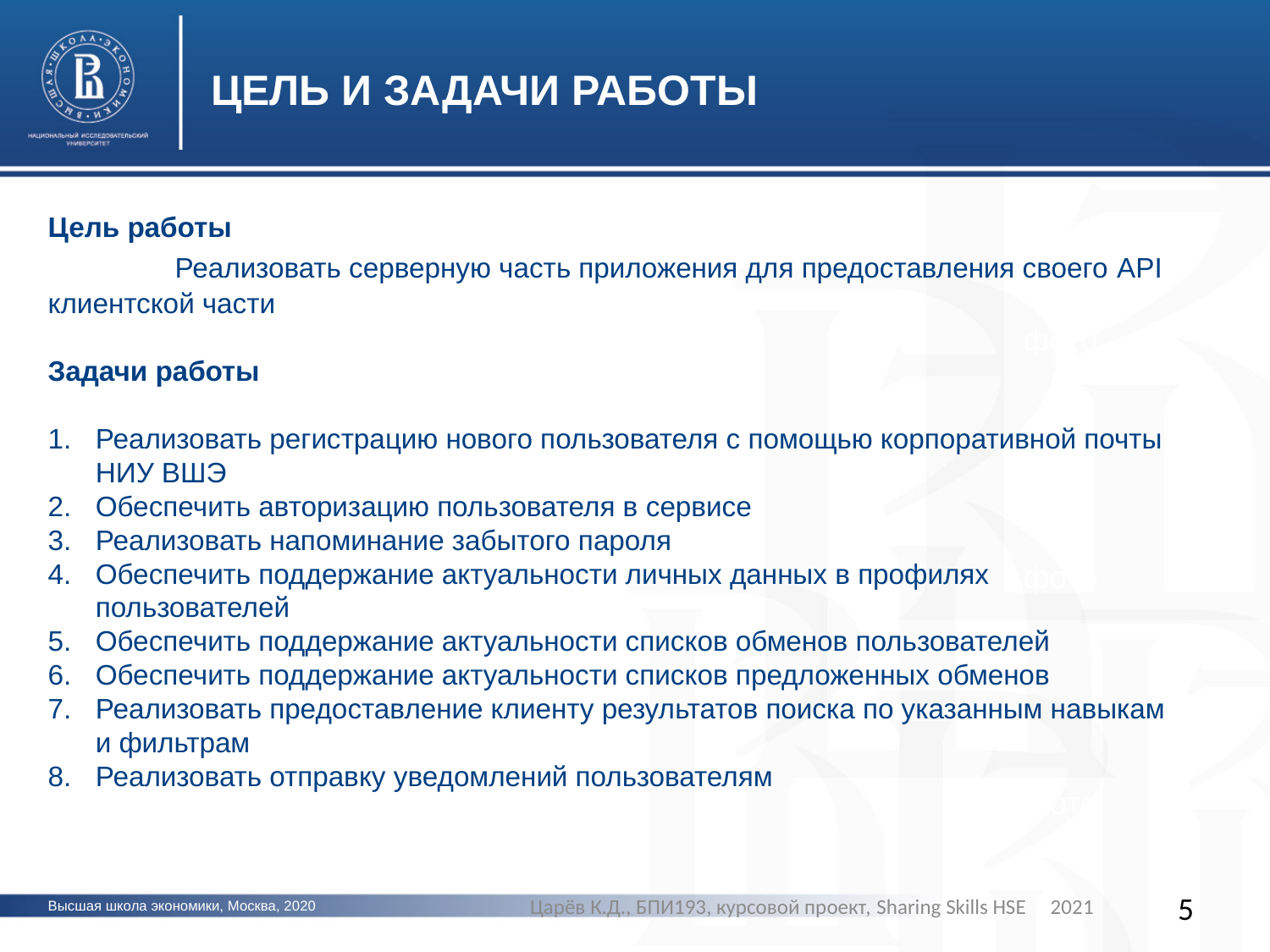

ЦЕЛЬ И ЗАДАЧИ РАБОТЫ
Цель работы
	Реализовать серверную часть приложения для предоставления своего API клиентской части

Задачи работы

Реализовать регистрацию нового пользователя с помощью корпоративной почты НИУ ВШЭ
Обеспечить авторизацию пользователя в сервисе
Реализовать напоминание забытого пароля
Обеспечить поддержание актуальности личных данных в профилях пользователей
Обеспечить поддержание актуальности списков обменов пользователей
Обеспечить поддержание актуальности списков предложенных обменов
Реализовать предоставление клиенту результатов поиска по указанным навыкам и фильтрам
Реализовать отправку уведомлений пользователям

фото
фото
фото
Царёв К.Д., БПИ193, курсовой проект, Sharing Skills HSE     2021
5
Высшая школа экономики, Москва, 2020